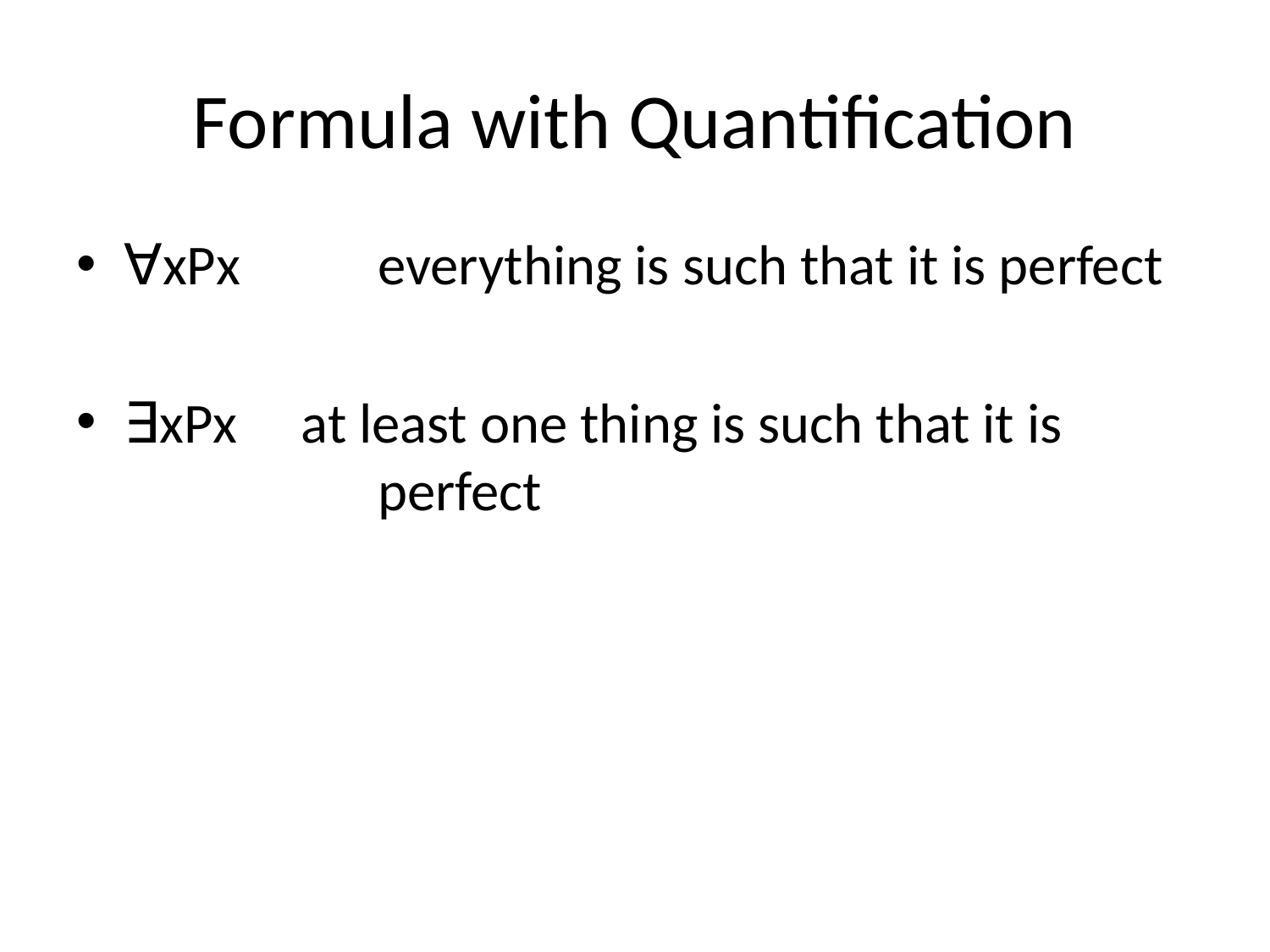

# Formula with Quantification
∀xPx 	everything is such that it is perfect

∃xPx     at least one thing is such that it is 			perfect